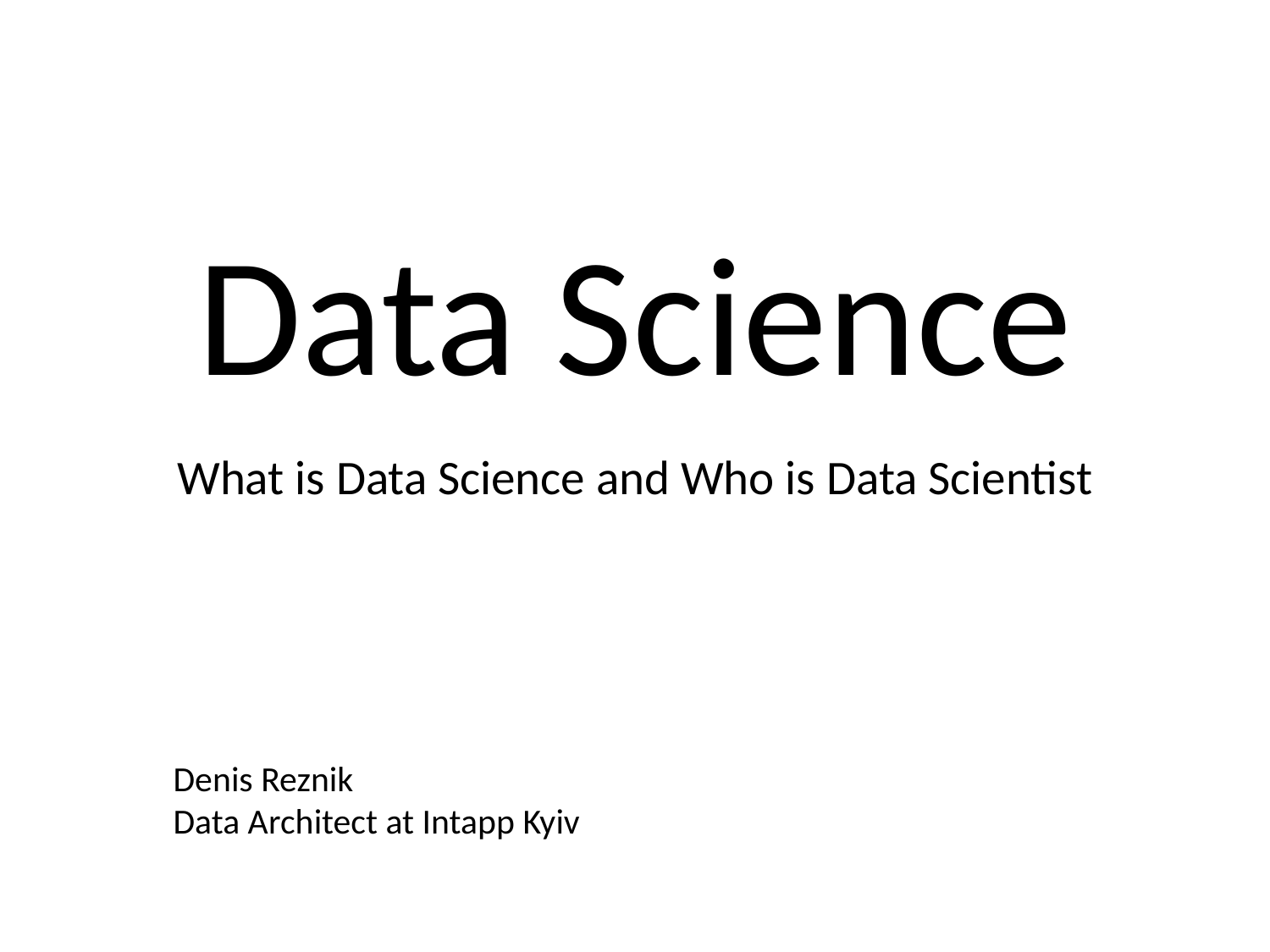

# Data Science
What is Data Science and Who is Data Scientist
Denis Reznik
Data Architect at Intapp Kyiv